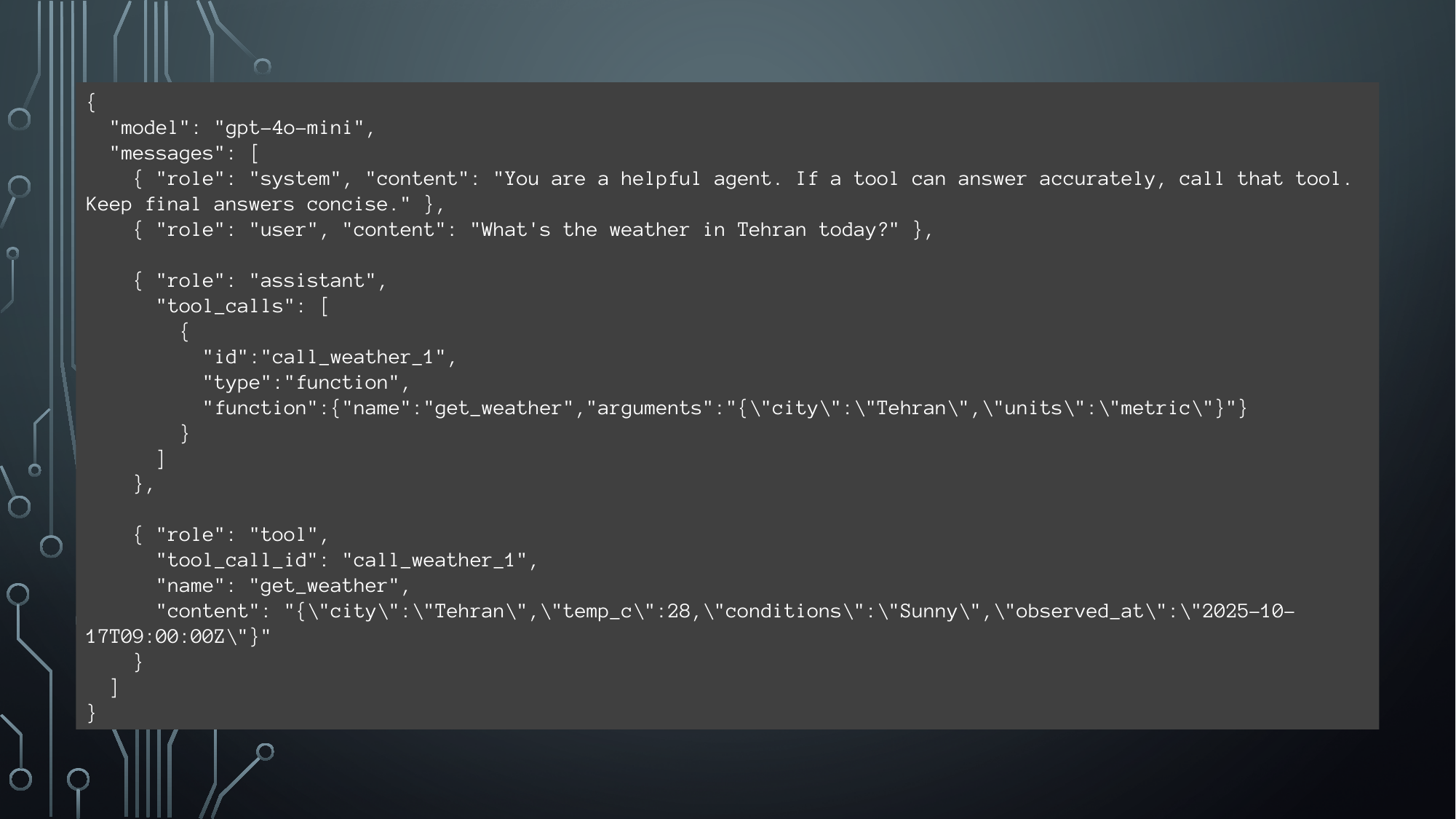

{
  "model": "gpt-4o-mini",
  "messages": [
    { "role": "system", "content": "You are a helpful agent. If a tool can answer accurately, call that tool. Keep final answers concise." },
    { "role": "user", "content": "What's the weather in Tehran today?" },

    { "role": "assistant",
      "tool_calls": [
        {
          "id":"call_weather_1",
          "type":"function",
          "function":{"name":"get_weather","arguments":"{\"city\":\"Tehran\",\"units\":\"metric\"}"}
        }
      ]
    },

    { "role": "tool",
      "tool_call_id": "call_weather_1",
      "name": "get_weather",
      "content": "{\"city\":\"Tehran\",\"temp_c\":28,\"conditions\":\"Sunny\",\"observed_at\":\"2025-10-17T09:00:00Z\"}"
    }
  ]
}